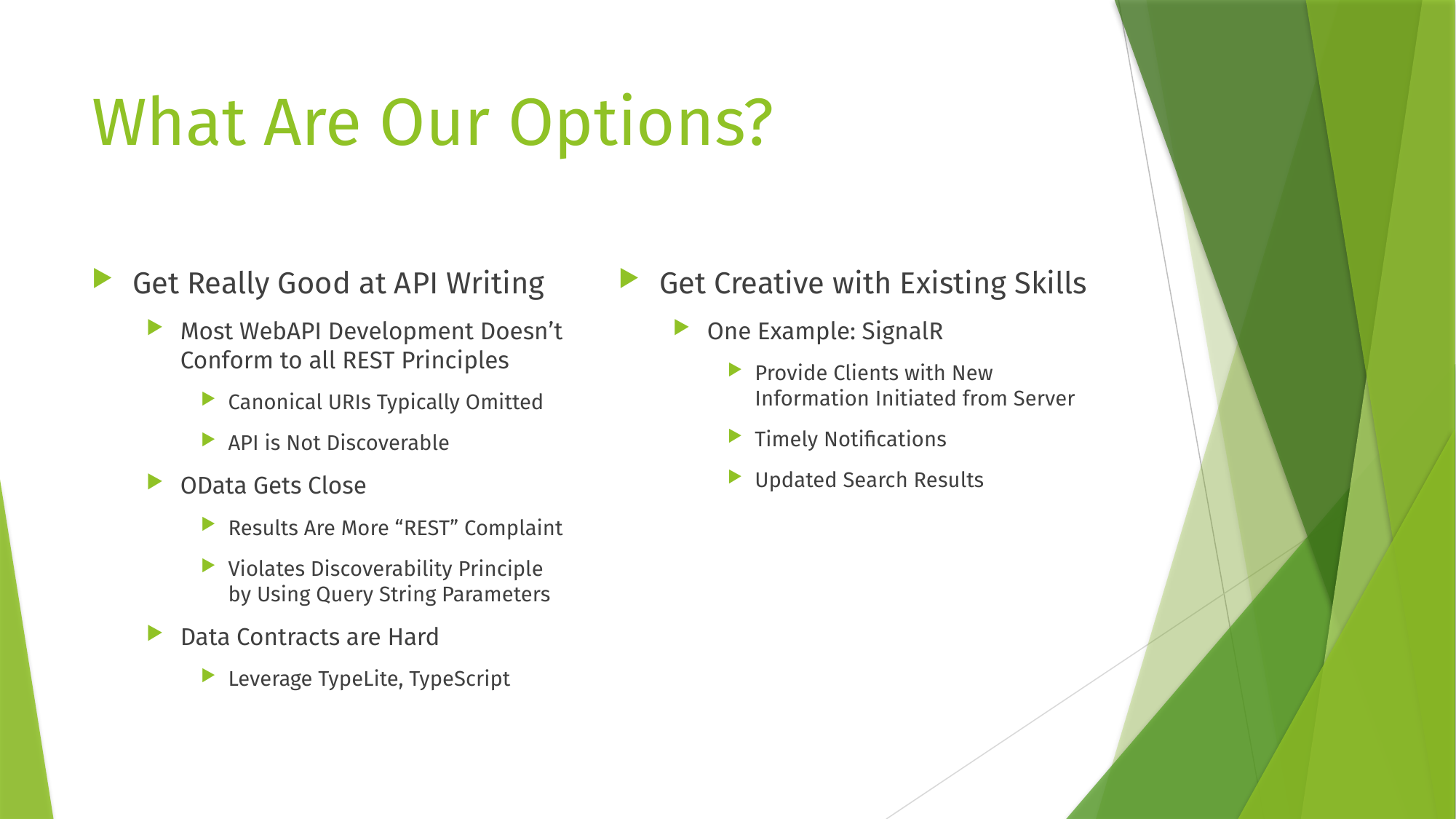

# What Are Our Options?
Get Really Good at API Writing
Most WebAPI Development Doesn’t Conform to all REST Principles
Canonical URIs Typically Omitted
API is Not Discoverable
OData Gets Close
Results Are More “REST” Complaint
Violates Discoverability Principle by Using Query String Parameters
Data Contracts are Hard
Leverage TypeLite, TypeScript
Get Creative with Existing Skills
One Example: SignalR
Provide Clients with New Information Initiated from Server
Timely Notifications
Updated Search Results